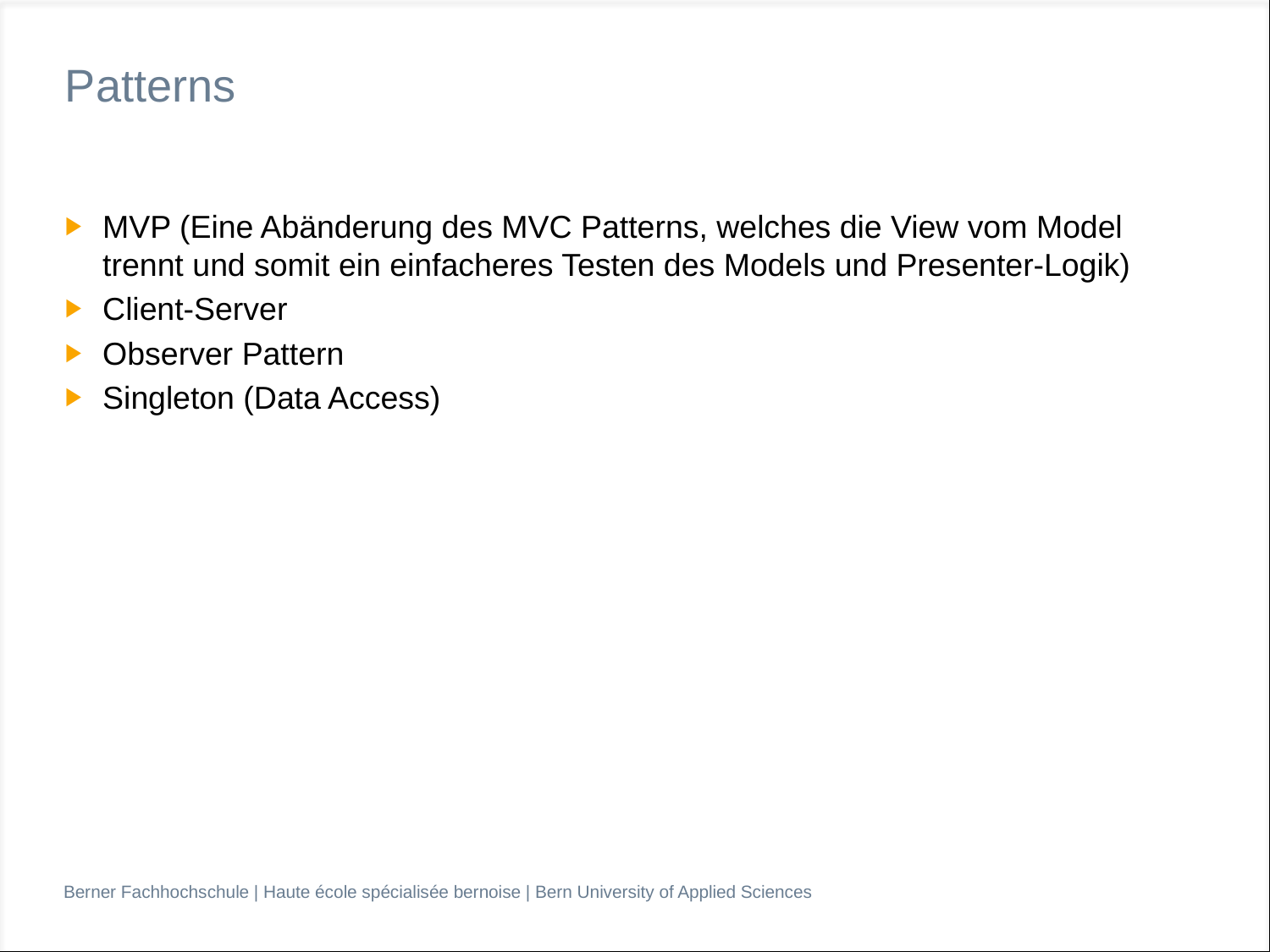

# Patterns
MVP (Eine Abänderung des MVC Patterns, welches die View vom Model trennt und somit ein einfacheres Testen des Models und Presenter-Logik)
Client-Server
Observer Pattern
Singleton (Data Access)